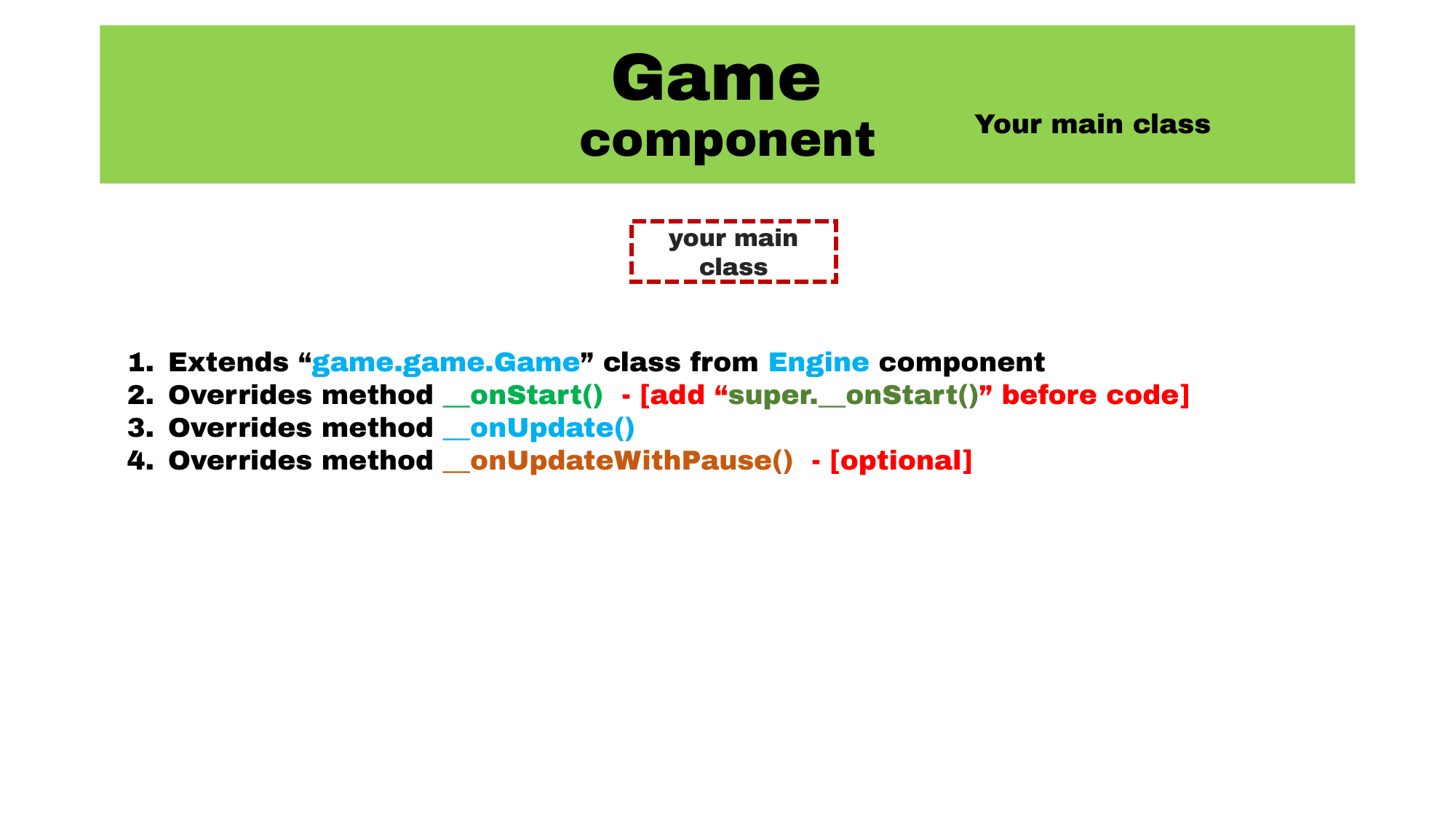

# Game component
Your main class
your main class
Extends “game.game.Game” class from Engine component
Overrides method __onStart()  - [add “super.__onStart()” before code]
Overrides method __onUpdate()
Overrides method __onUpdateWithPause()  - [optional]